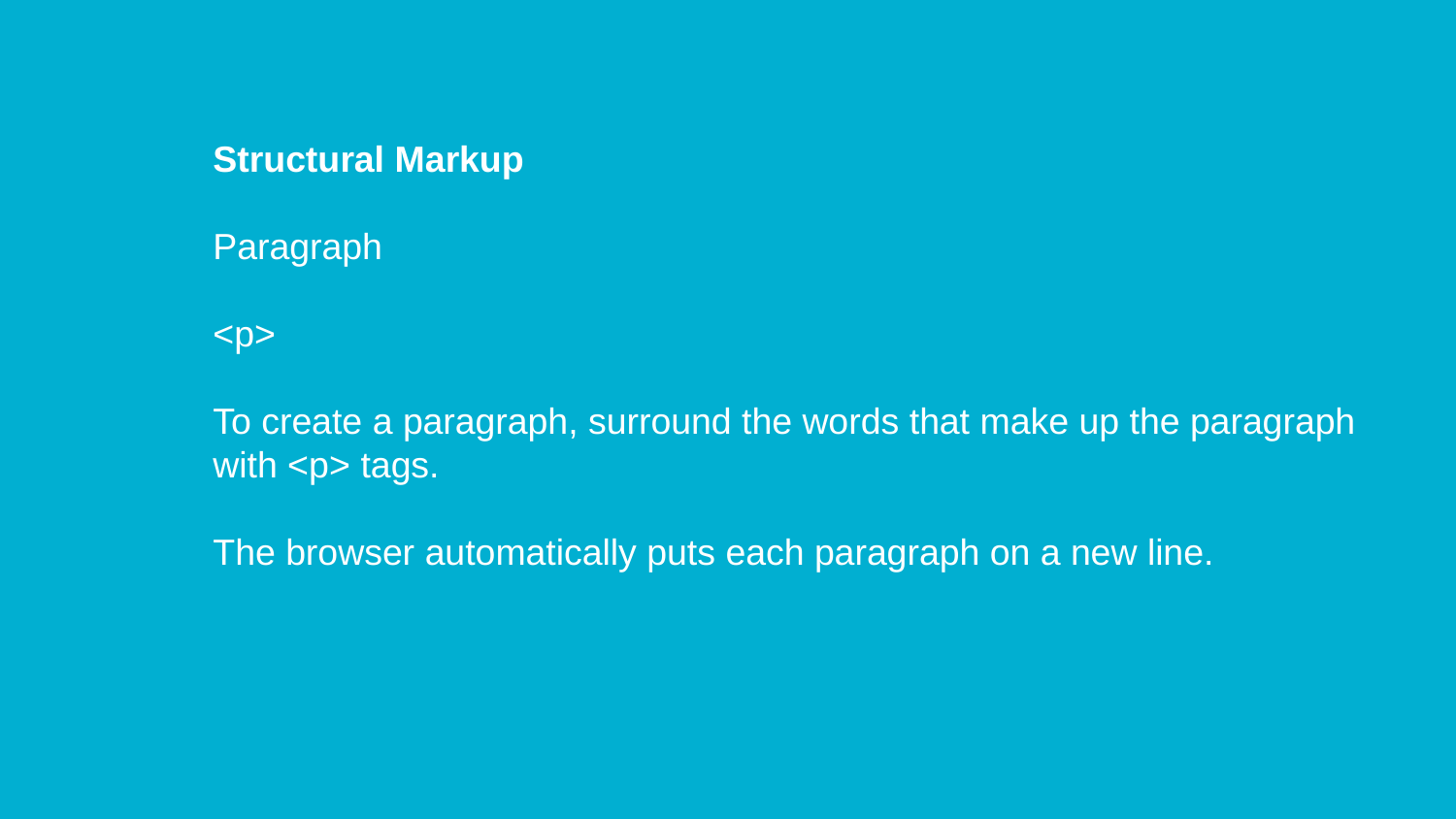

Structural Markup

Paragraph

<p>

To create a paragraph, surround the words that make up the paragraph with <p> tags.

The browser automatically puts each paragraph on a new line.